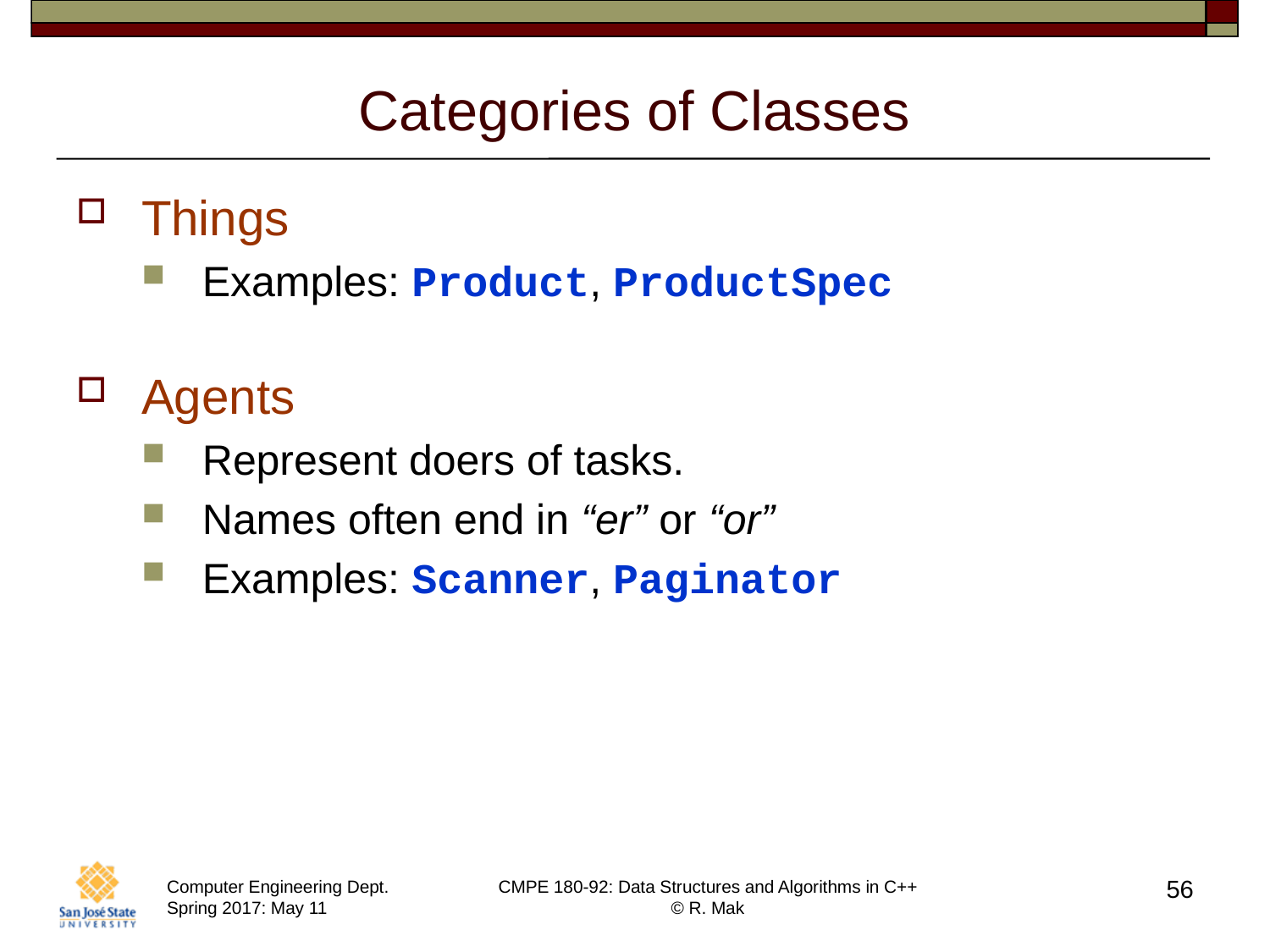

# Categories of Classes
Things
Examples: Product, ProductSpec

Agents
Represent doers of tasks.
Names often end in “er” or “or”
Examples: Scanner, Paginator
56